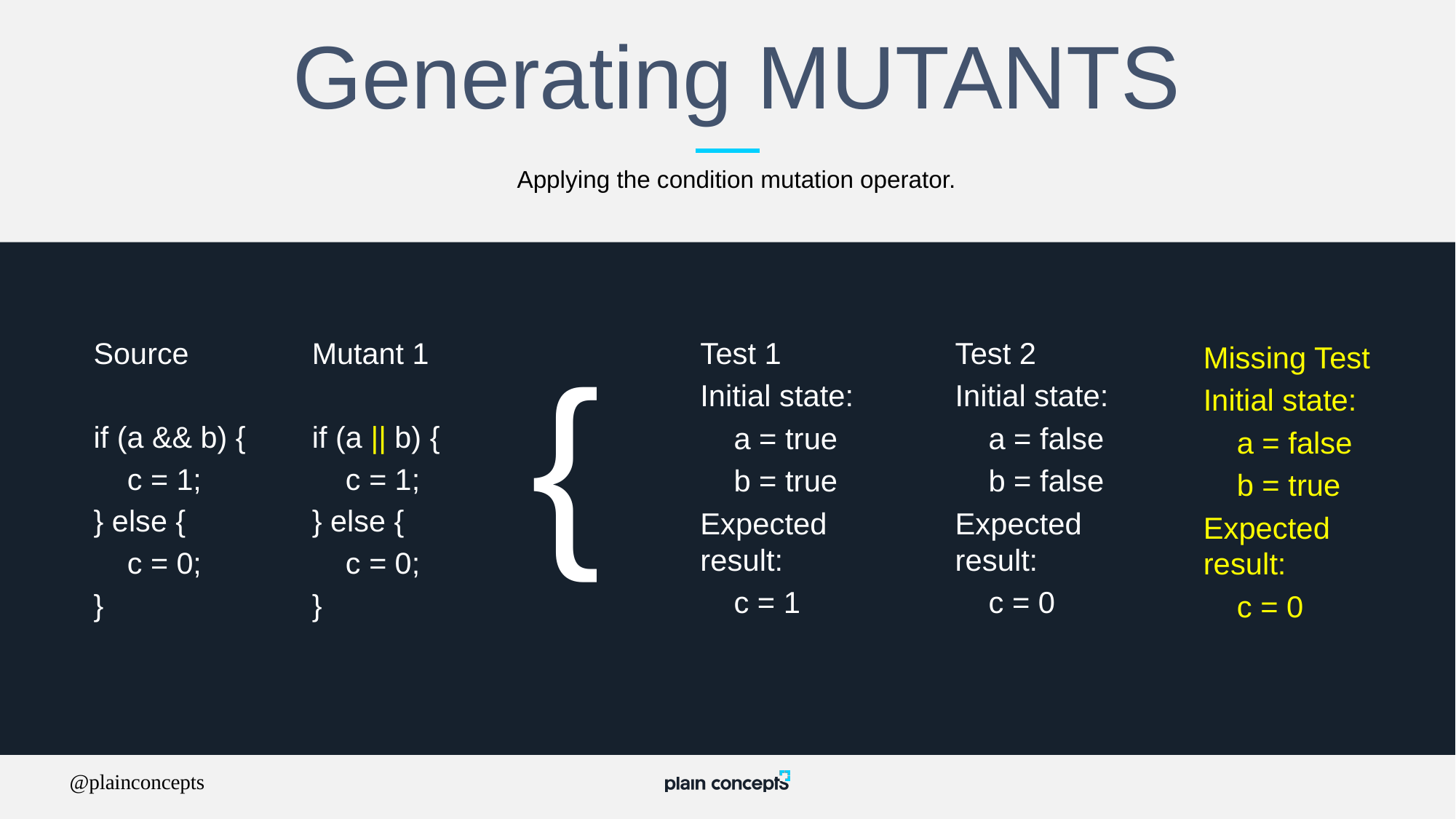

# Generating MUTANTS
Applying the condition mutation operator.
{
Source

if (a && b) {
    c = 1;
} else {
    c = 0;
}
Mutant 1

if (a || b) {
    c = 1;
} else {
    c = 0;
}
Test 1
Initial state:
    a = true
    b = true
Expected result:
    c = 1
Test 2
Initial state:
    a = false
    b = false
Expected result:
    c = 0
Missing Test
Initial state:
    a = false
    b = true
Expected result:
    c = 0
@plainconcepts